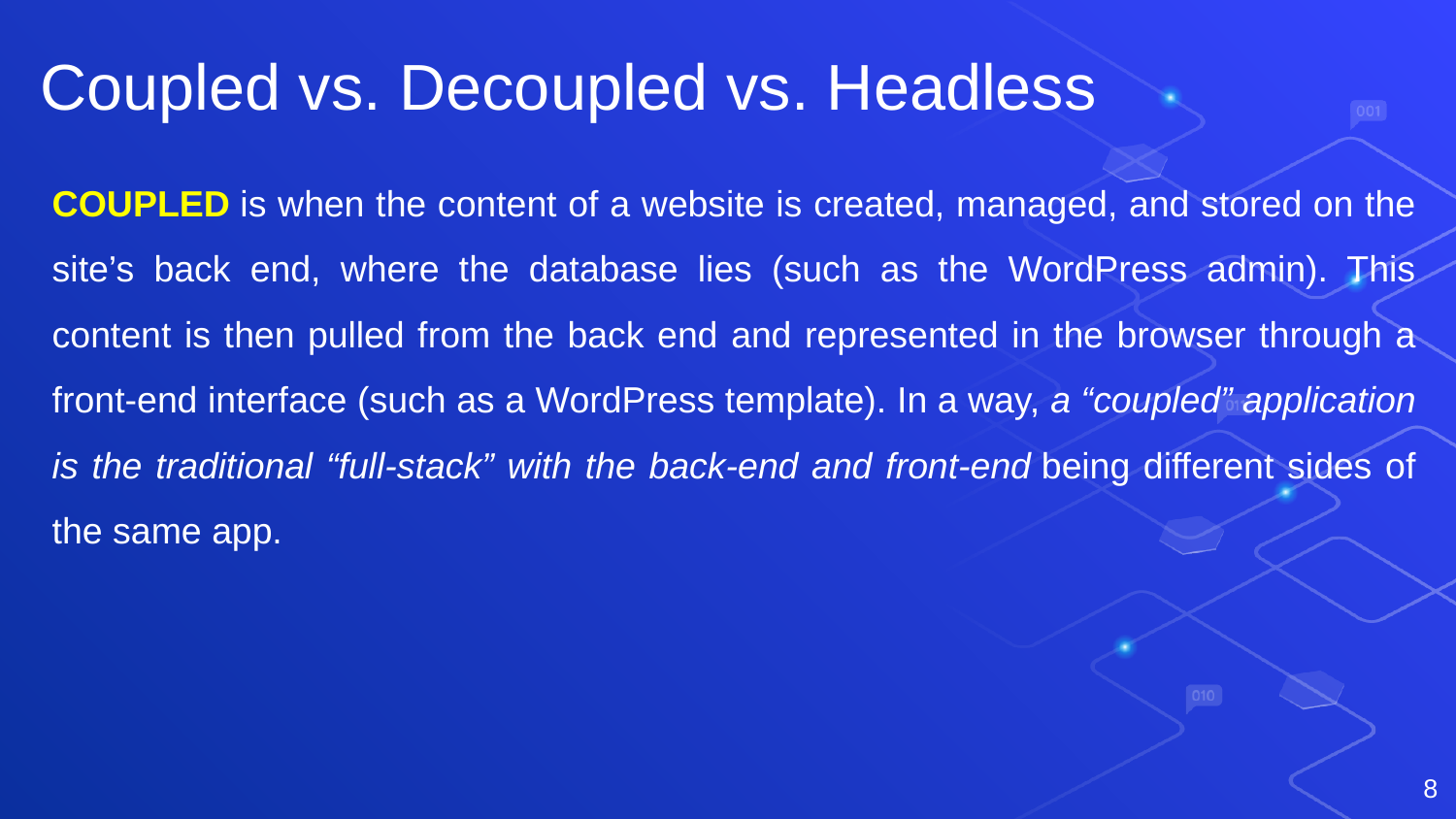

# Coupled vs. Decoupled vs. Headless
COUPLED is when the content of a website is created, managed, and stored on the site’s back end, where the database lies (such as the WordPress admin). This content is then pulled from the back end and represented in the browser through a front-end interface (such as a WordPress template). In a way, a “coupled” application is the traditional “full-stack” with the back-end and front-end being different sides of the same app.
8